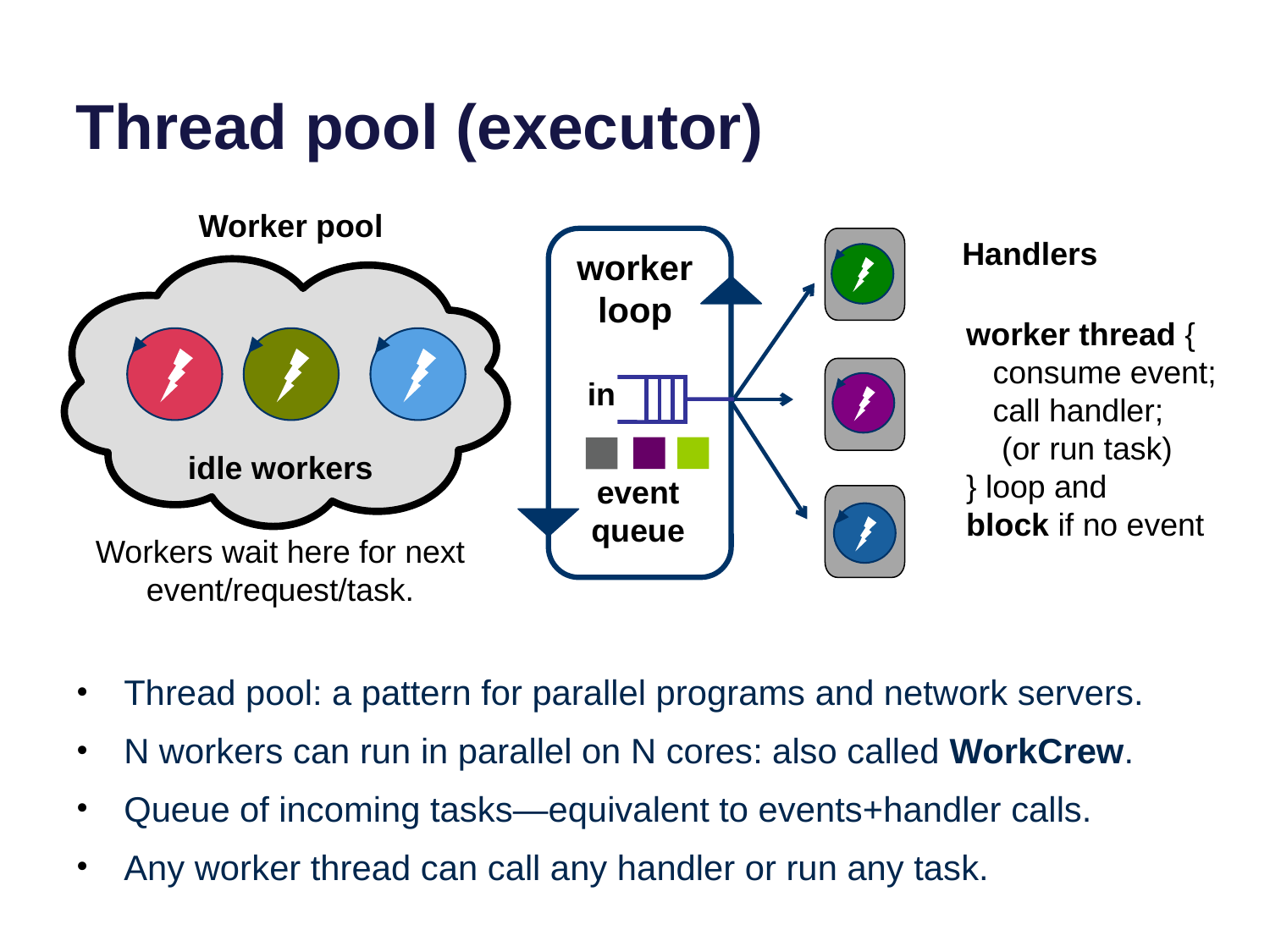

# Thread pool (executor)
Worker pool
Handlers

worker loop

worker thread {
   consume event;
   call handler;
    (or run task)
} loop and
block if no event

in

idle workers
event
queue

Workers wait here for next event/request/task.
Thread pool: a pattern for parallel programs and network servers.
N workers can run in parallel on N cores: also called WorkCrew.
Queue of incoming tasks—equivalent to events+handler calls.
Any worker thread can call any handler or run any task.